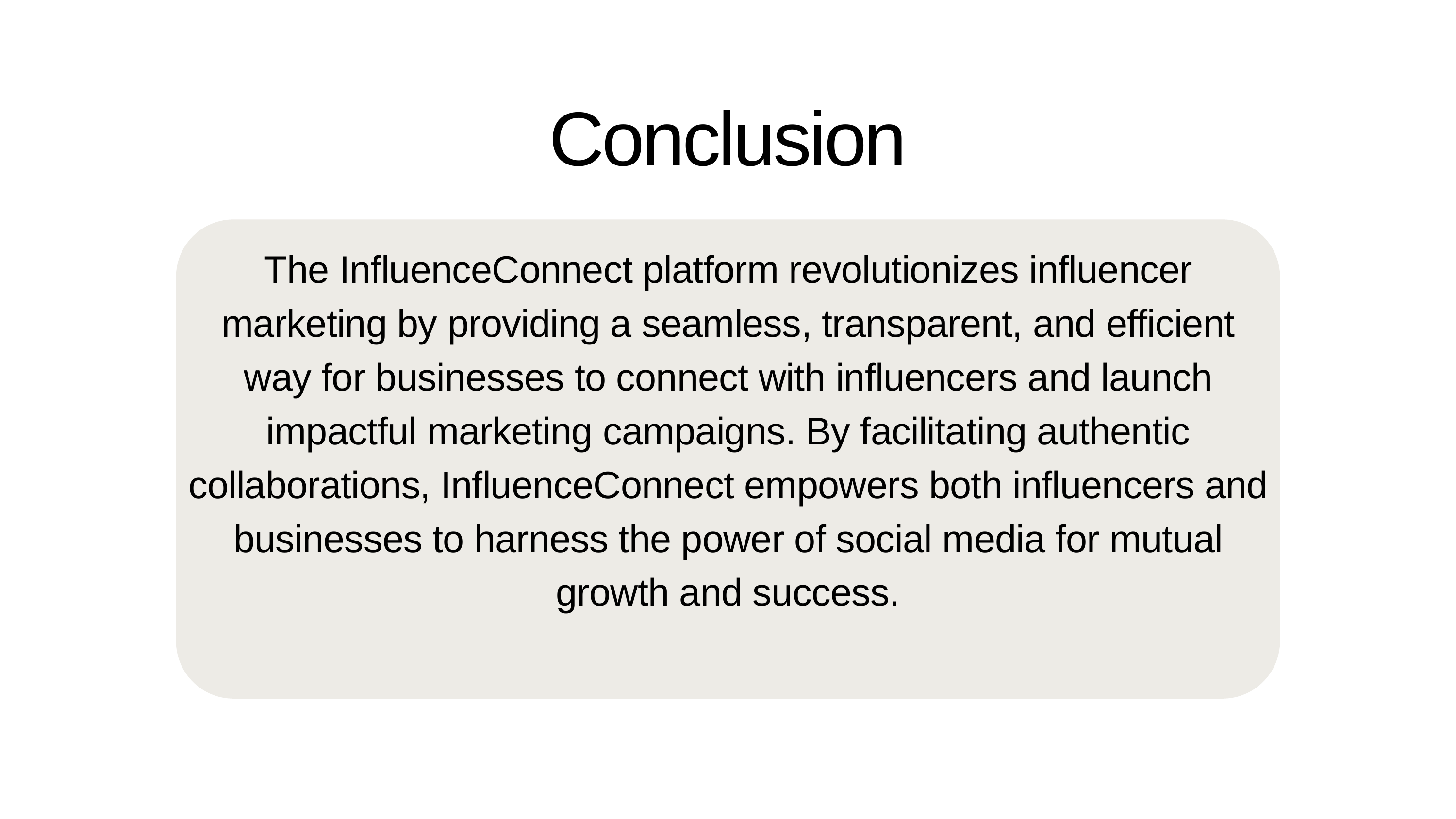

Conclusion

The InfluenceConnect platform revolutionizes influencer marketing by providing a seamless, transparent, and efficient way for businesses to connect with influencers and launch impactful marketing campaigns. By facilitating authentic collaborations, InfluenceConnect empowers both influencers and businesses to harness the power of social media for mutual growth and success.